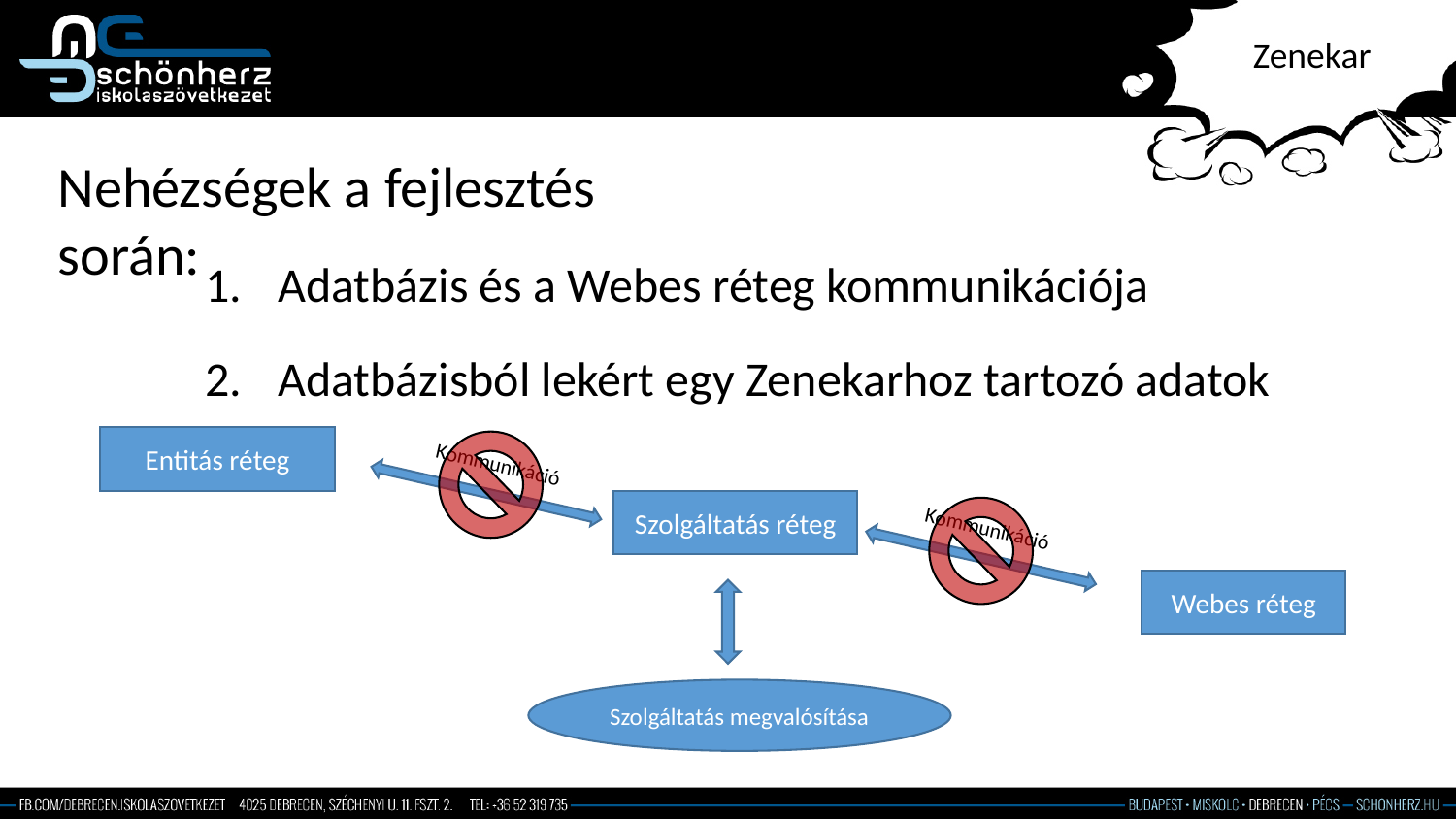

Zenekar
Nehézségek a fejlesztés során:
Adatbázis és a Webes réteg kommunikációja
Adatbázisból lekért egy Zenekarhoz tartozó adatok
Entitás réteg

Kommunikáció

Szolgáltatás réteg

Kommunikáció

Webes réteg

Szolgáltatás megvalósítása